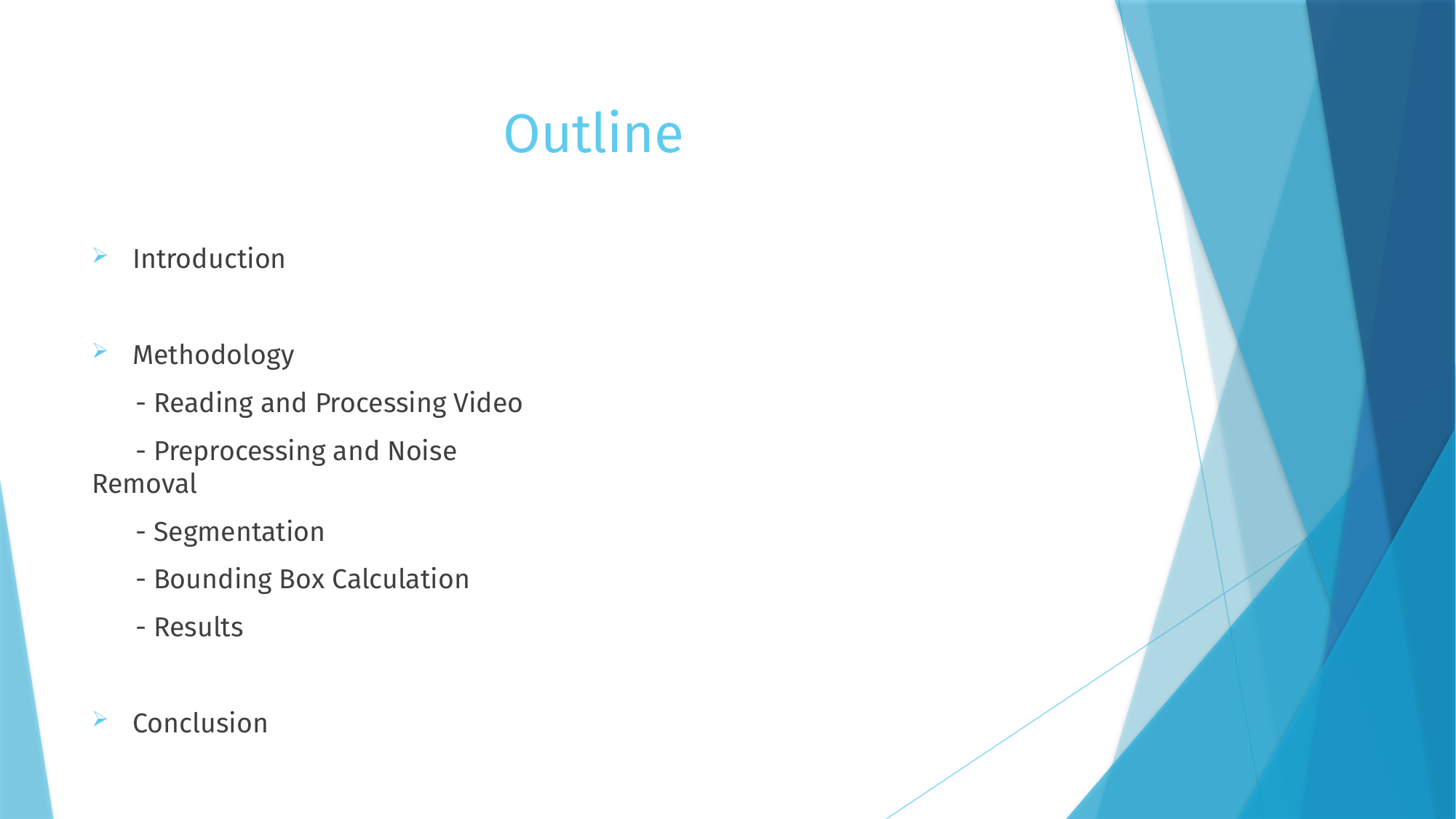

# Outline

Introduction

Methodology
      - Reading and Processing Video
      - Preprocessing and Noise Removal
      - Segmentation
      - Bounding Box Calculation
      - Results

Conclusion